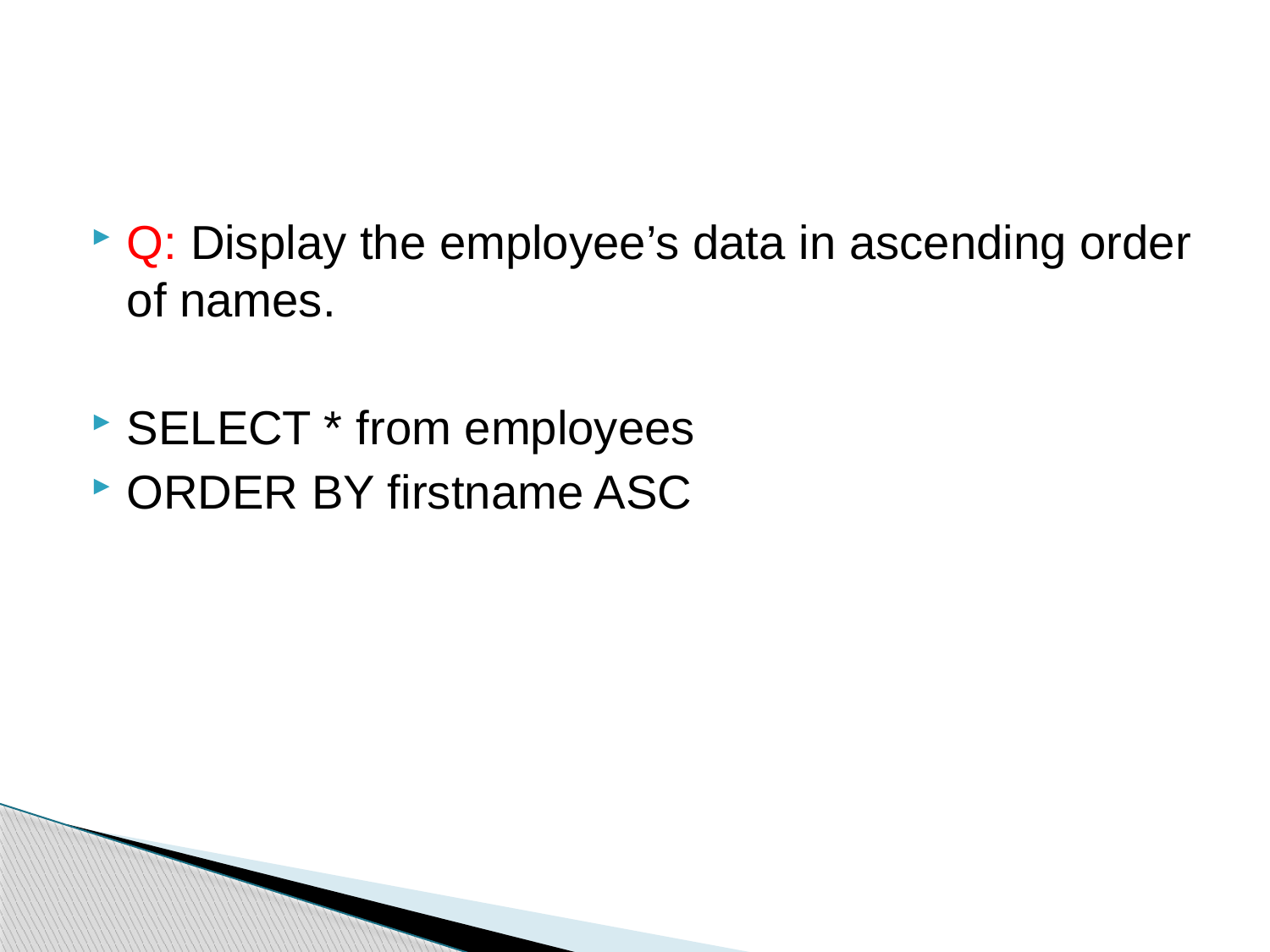

#
Q: Display the employee’s data in ascending order of names.

SELECT * from employees
ORDER BY firstname ASC